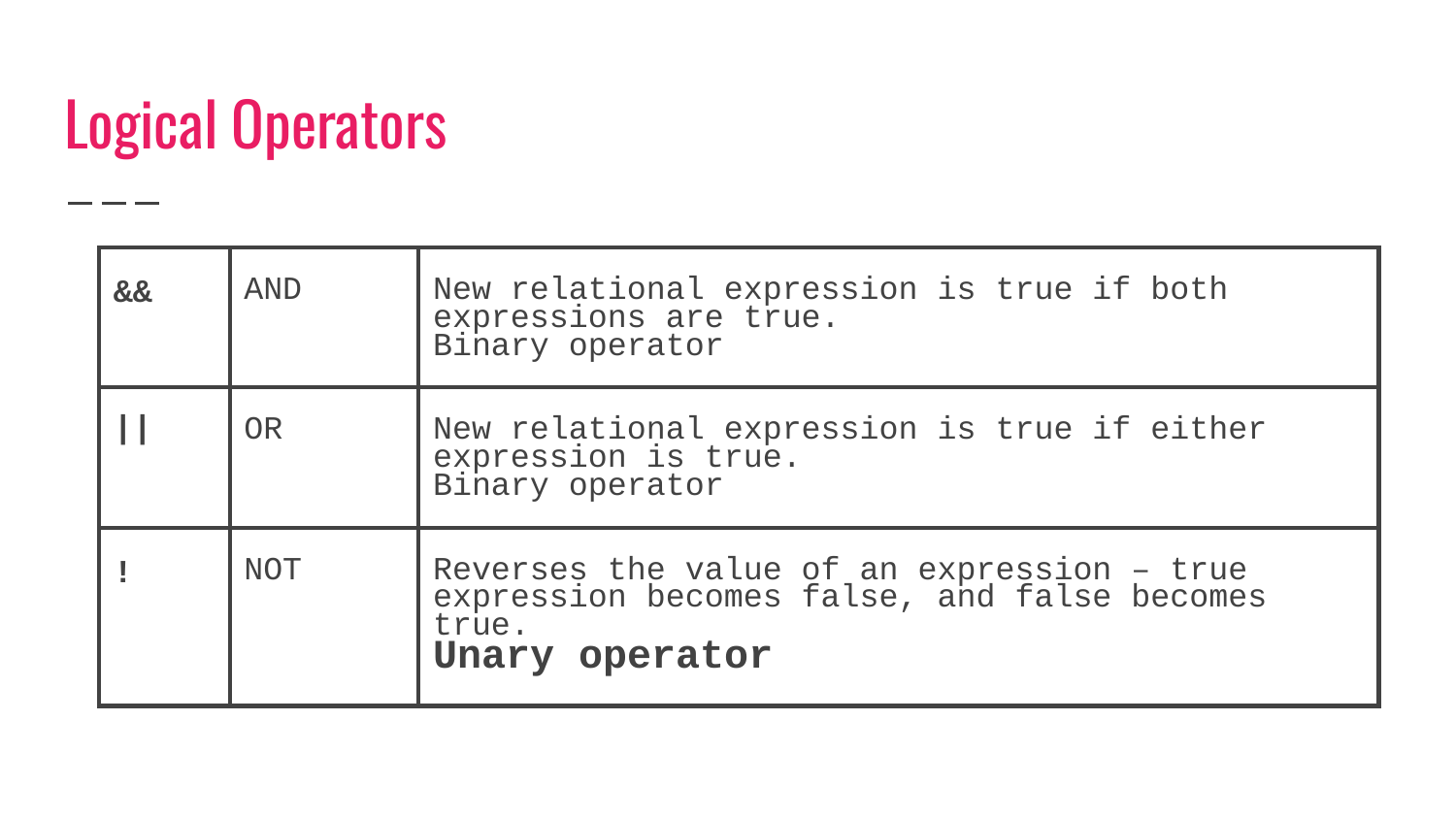

# Logical Operators

| && | AND | New relational expression is true if both expressions are true. Binary operator |
| --- | --- | --- |
| || | OR | New relational expression is true if either expression is true. Binary operator |
| ! | NOT | Reverses the value of an expression – true expression becomes false, and false becomes true. Unary operator |